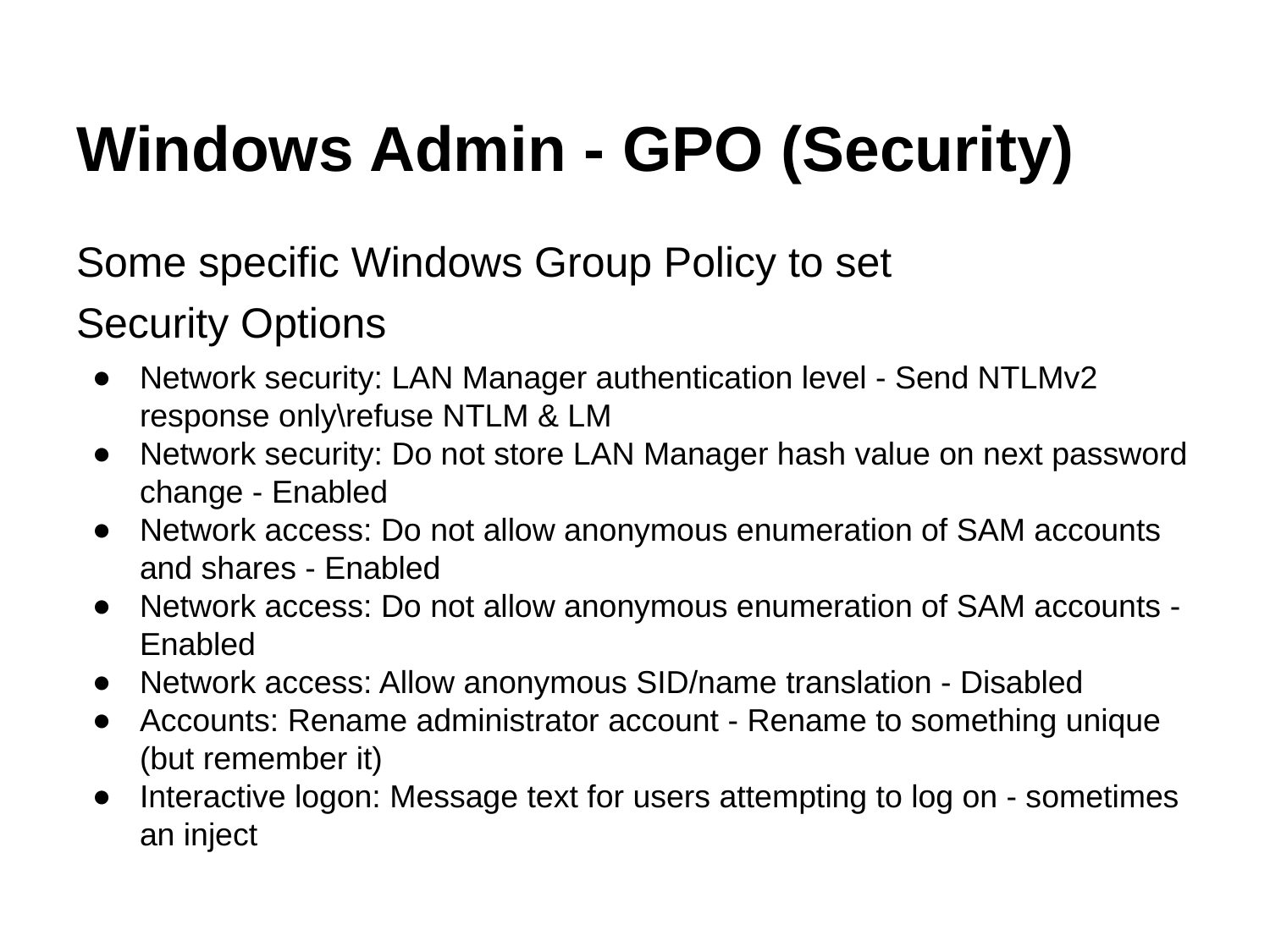

# Windows Admin - GPO (Security)
Some specific Windows Group Policy to set
Security Options
Network security: LAN Manager authentication level - Send NTLMv2  response only\refuse NTLM & LM
Network security: Do not store LAN Manager hash value on next password change - Enabled
Network access: Do not allow anonymous enumeration of SAM accounts and shares - Enabled
Network access: Do not allow anonymous enumeration of SAM accounts - Enabled
Network access: Allow anonymous SID/name translation - Disabled
Accounts: Rename administrator account - Rename to something unique (but remember it)
Interactive logon: Message text for users attempting to log on - sometimes an inject